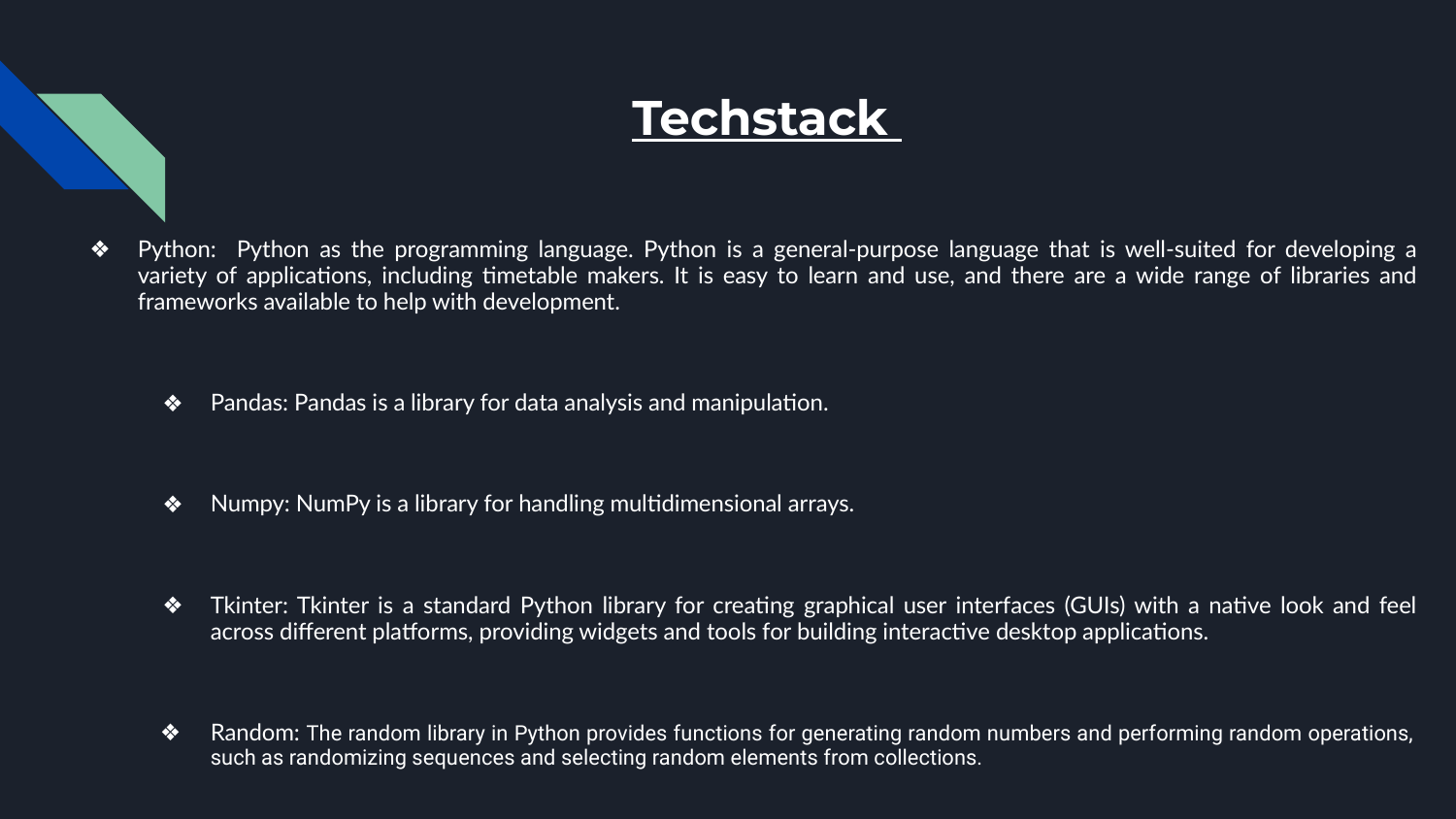

# Techstack
Python:  Python as the programming language. Python is a general-purpose language that is well-suited for developing a variety of applications, including timetable makers. It is easy to learn and use, and there are a wide range of libraries and frameworks available to help with development.

Pandas: Pandas is a library for data analysis and manipulation.

Numpy: NumPy is a library for handling multidimensional arrays.

Tkinter: Tkinter is a standard Python library for creating graphical user interfaces (GUIs) with a native look and feel across different platforms, providing widgets and tools for building interactive desktop applications.

Random: The random library in Python provides functions for generating random numbers and performing random operations, such as randomizing sequences and selecting random elements from collections.